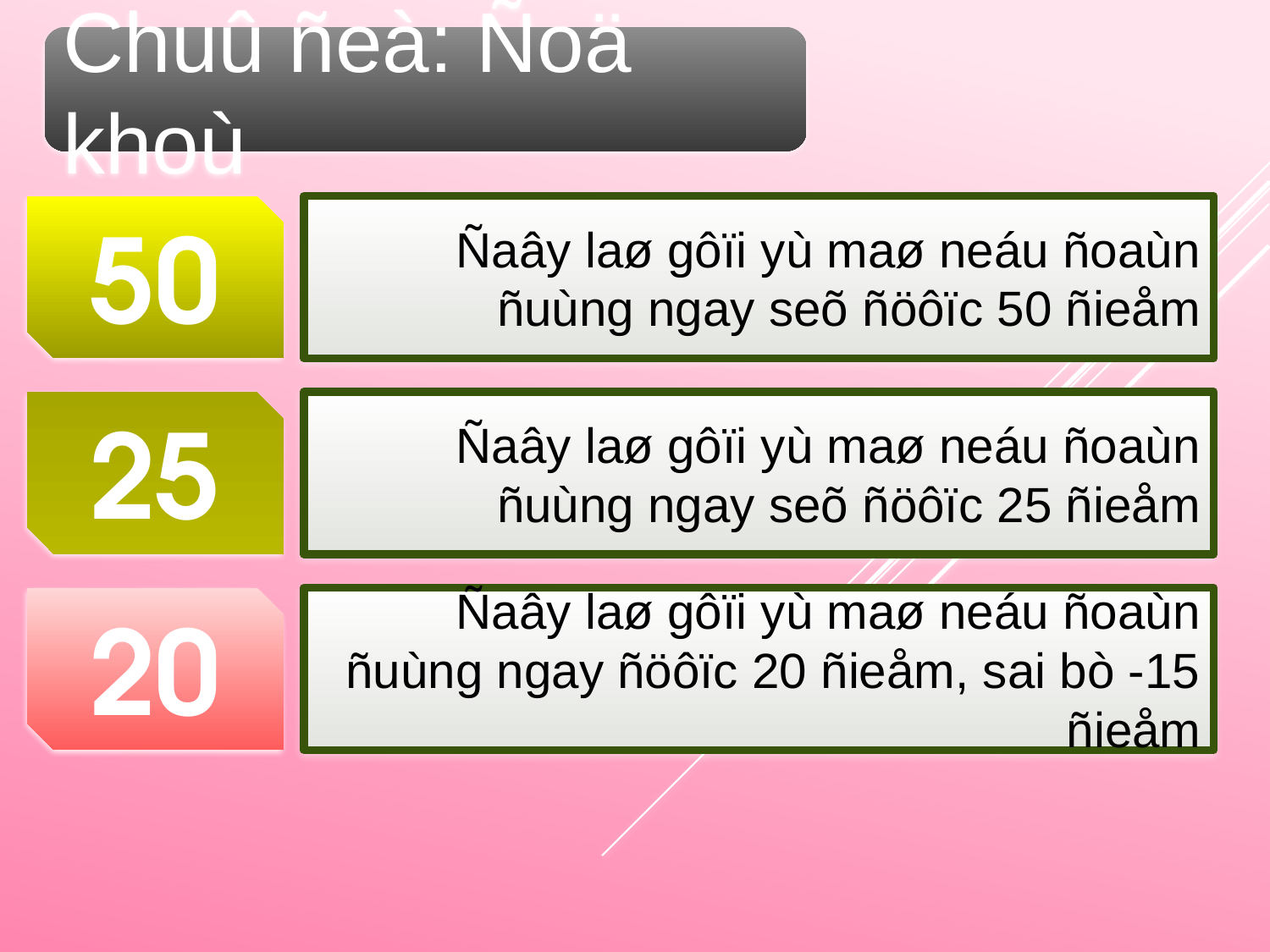

Chuû ñeà: Ñoä khoù
Ñaây laø gôïi yù maø neáu ñoaùn ñuùng ngay seõ ñöôïc 50 ñieåm
50
Ñaây laø gôïi yù maø neáu ñoaùn ñuùng ngay seõ ñöôïc 25 ñieåm
25
Ñaây laø gôïi yù maø neáu ñoaùn ñuùng ngay ñöôïc 20 ñieåm, sai bò -15 ñieåm
20